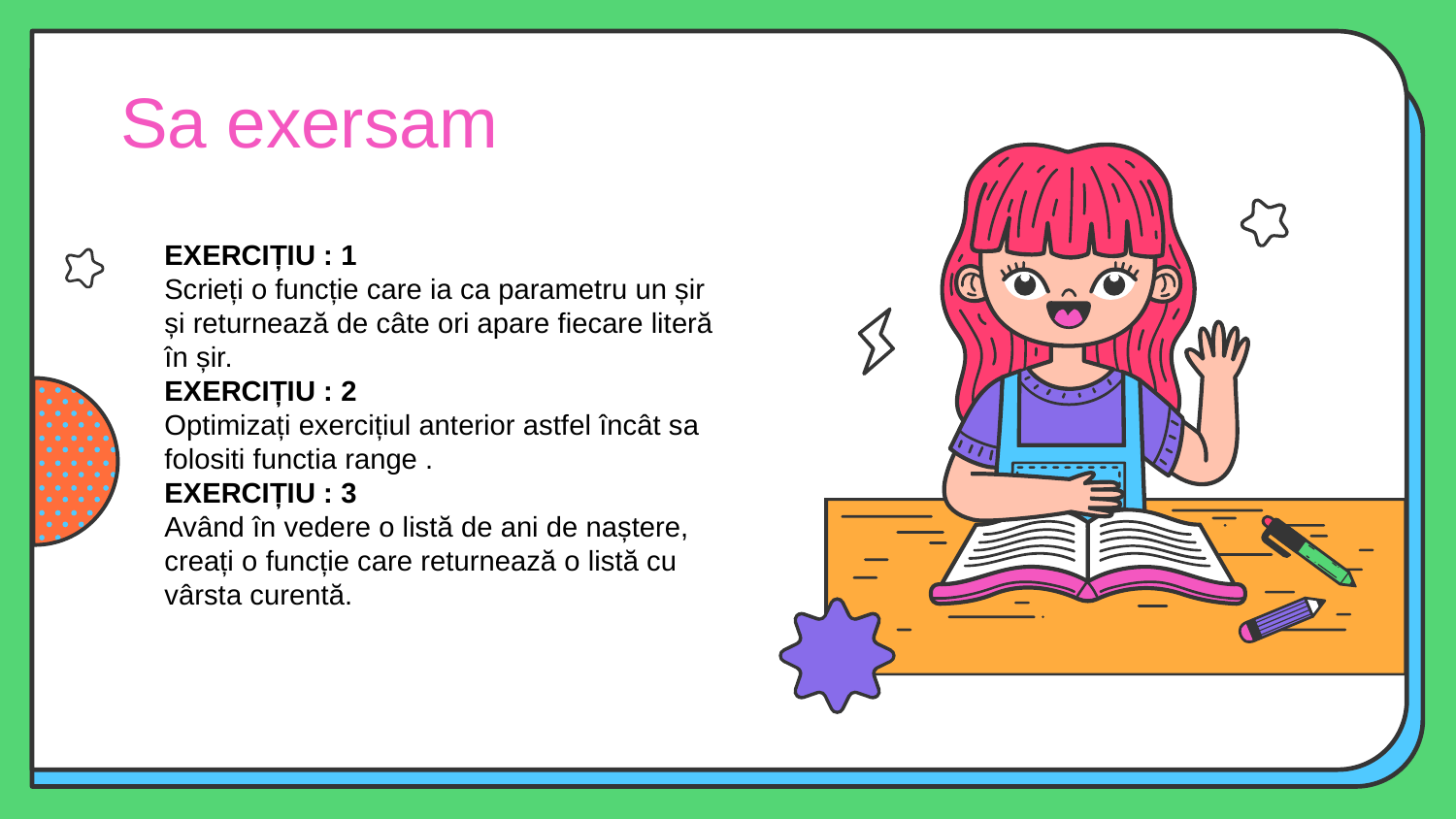

# Sa exersam

EXERCIȚIU : 1
Scrieți o funcție care ia ca parametru un șir și returnează de câte ori apare fiecare literă în șir.
EXERCIȚIU : 2
Optimizați exercițiul anterior astfel încât sa folositi functia range .
EXERCIȚIU : 3
Având în vedere o listă de ani de naștere, creați o funcție care returnează o listă cu vârsta curentă.